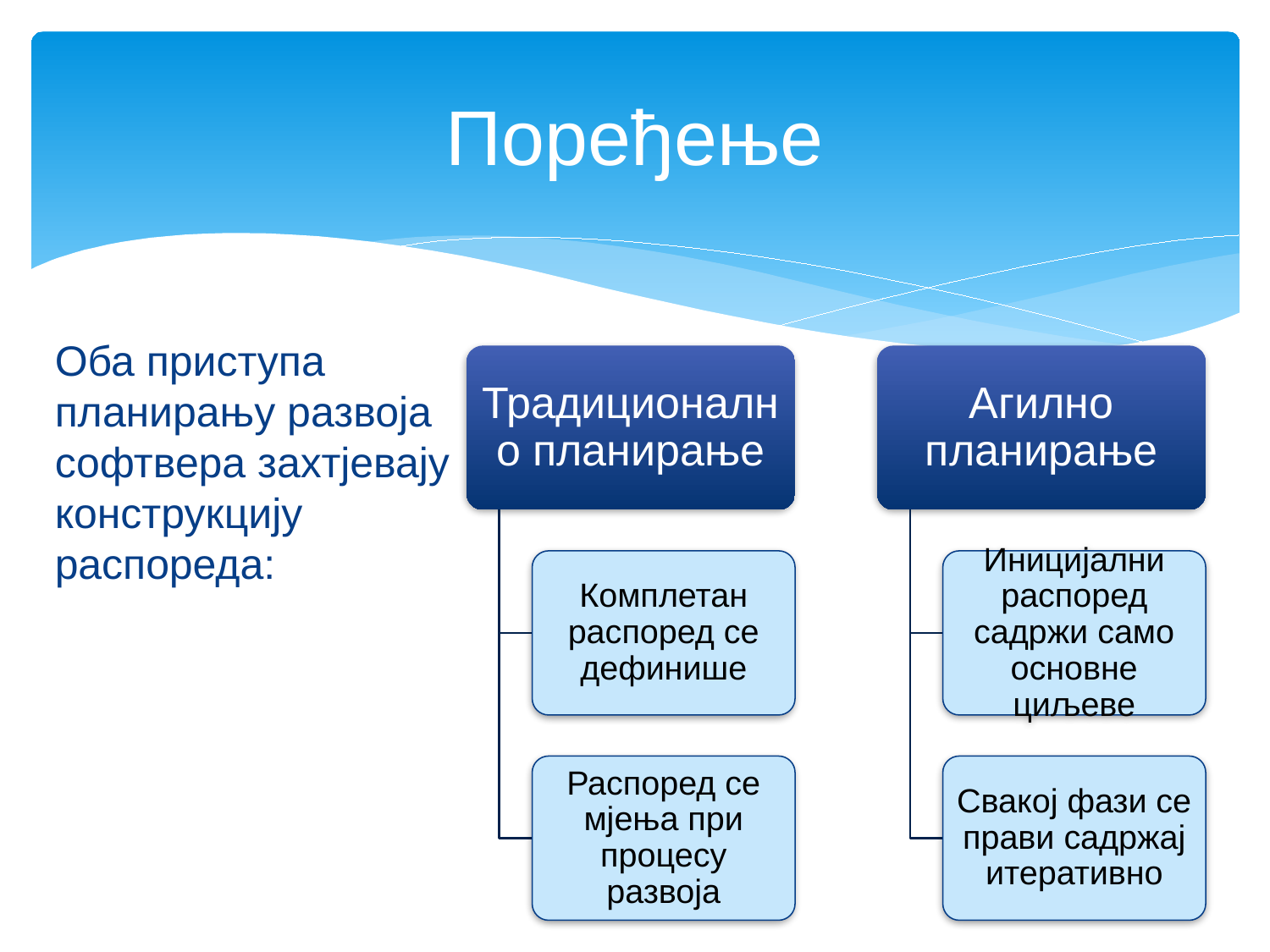

# Поређење
Оба приступа планирању развоја софтвера захтјевају конструкцију распореда:
Традиционално планирање
Агилно планирање

Комплетан распоред се дефинише
Иницијални распоред садржи само основне циљеве
Распоред се мјења при процесу развоја
Свакој фази се прави садржај итеративно